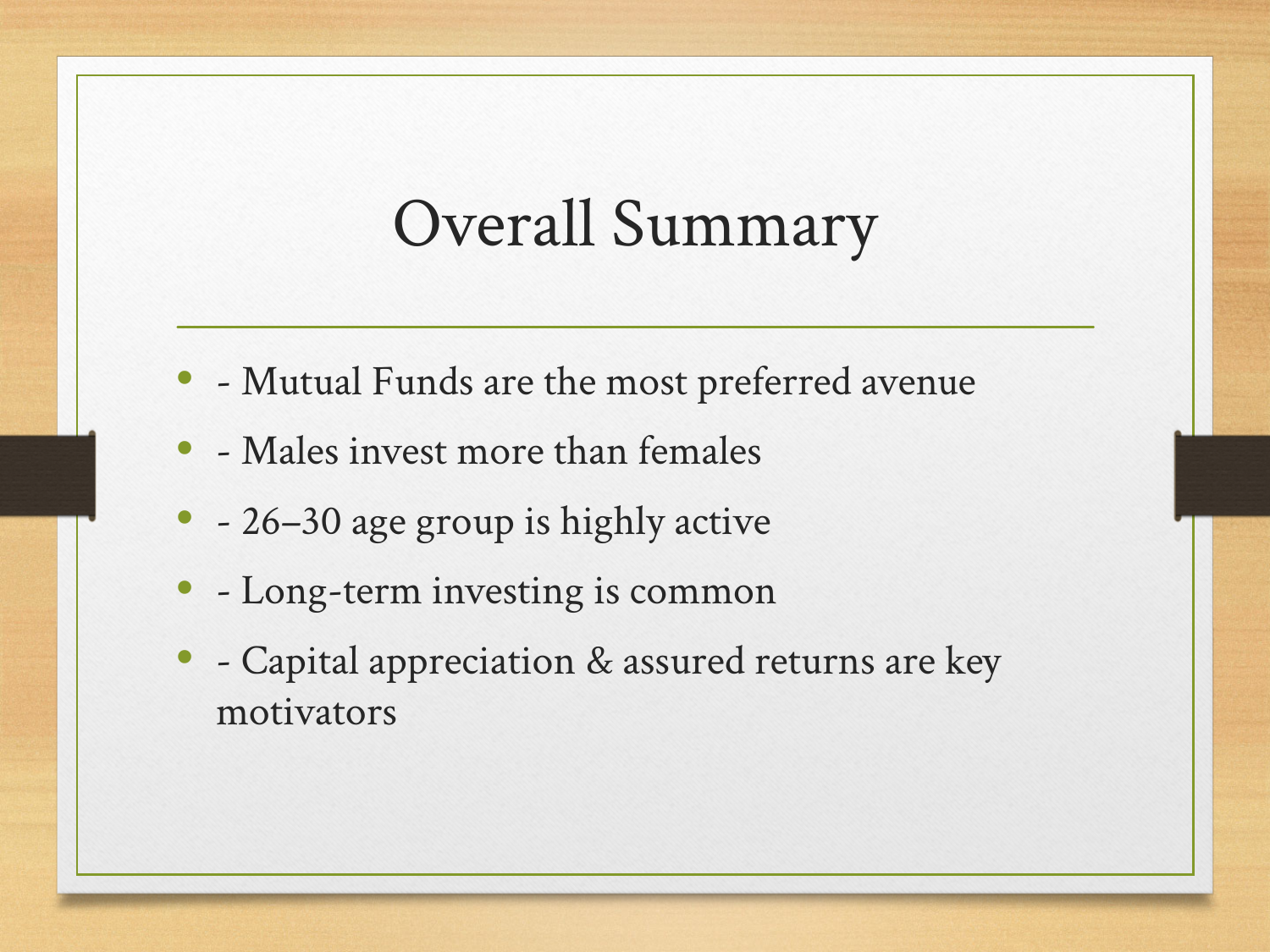

# Overall Summary
- Mutual Funds are the most preferred avenue
- Males invest more than females
- 26–30 age group is highly active
- Long-term investing is common
- Capital appreciation & assured returns are key motivators